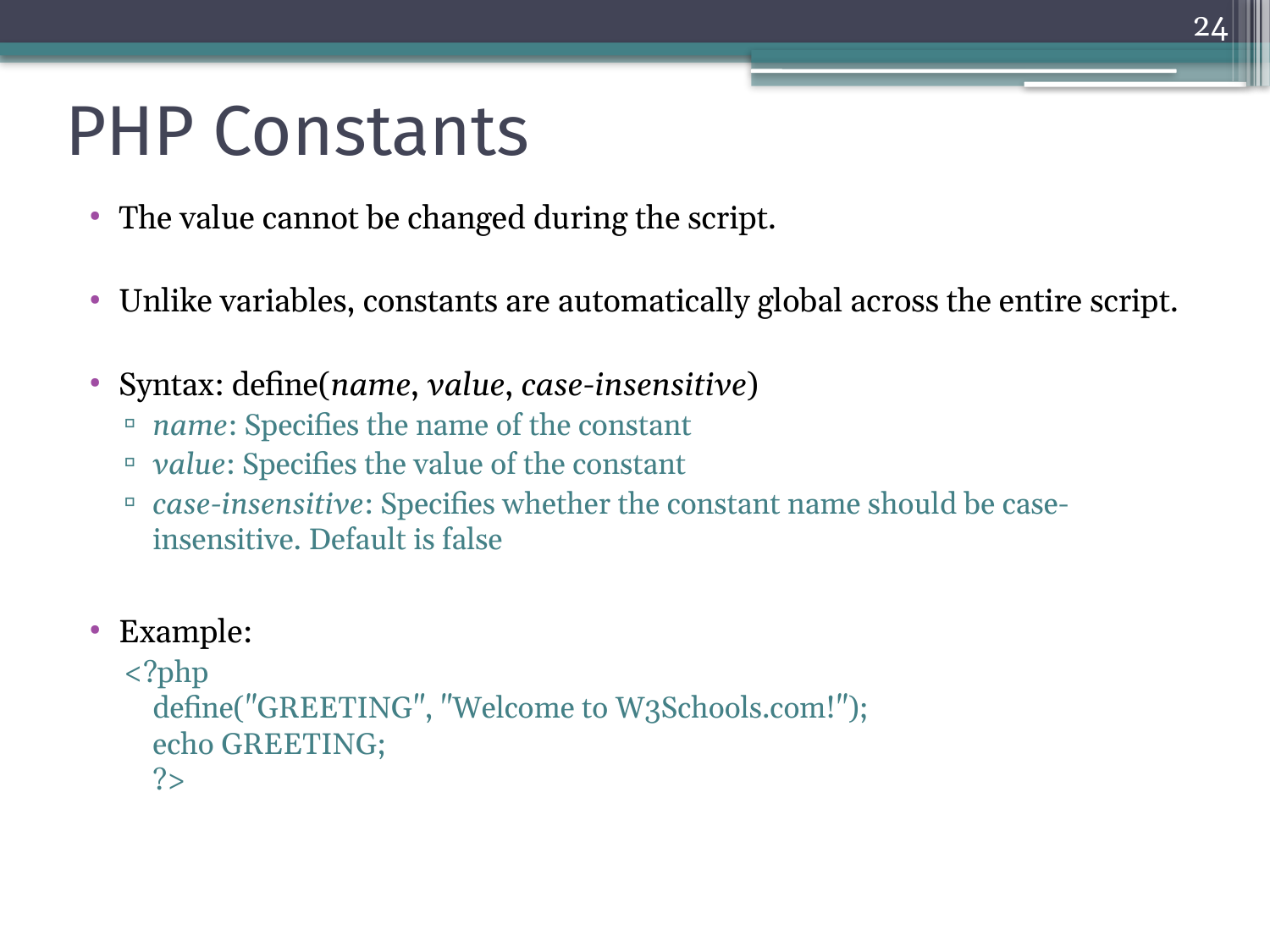

24
# PHP Constants
The value cannot be changed during the script.

Unlike variables, constants are automatically global across the entire script.

Syntax: define(name, value, case-insensitive)
name: Specifies the name of the constant
value: Specifies the value of the constant
case-insensitive: Specifies whether the constant name should be case-insensitive. Default is false

Example:
<?php
define("GREETING", "Welcome to W3Schools.com!");
echo GREETING;
?>